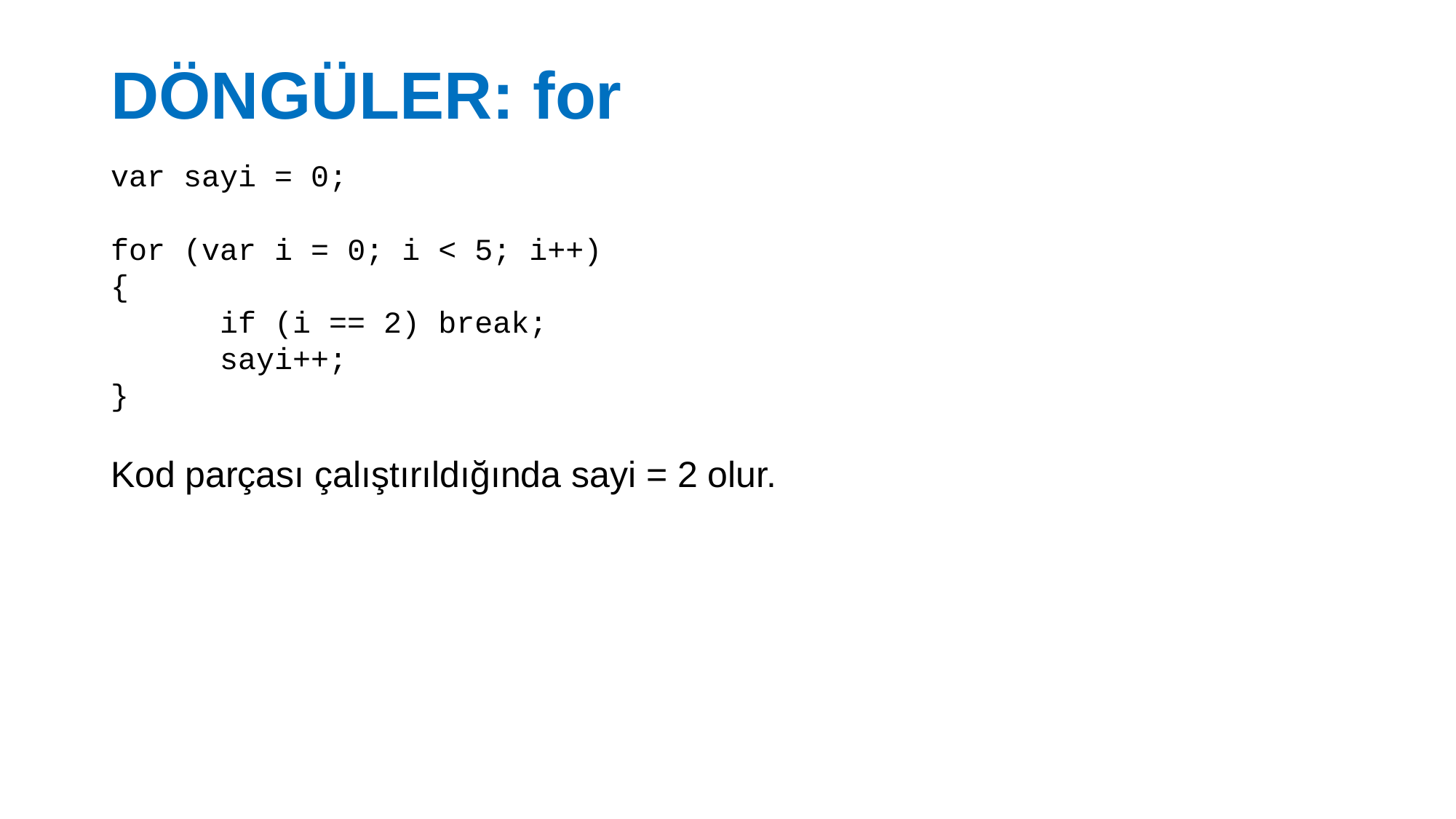

# DÖNGÜLER: for
var sayi = 0;

for (var i = 0; i < 5; i++)
{
	if (i == 2) break;
	sayi++;
}
Kod parçası çalıştırıldığında sayi = 2 olur.
13.2.2018
28